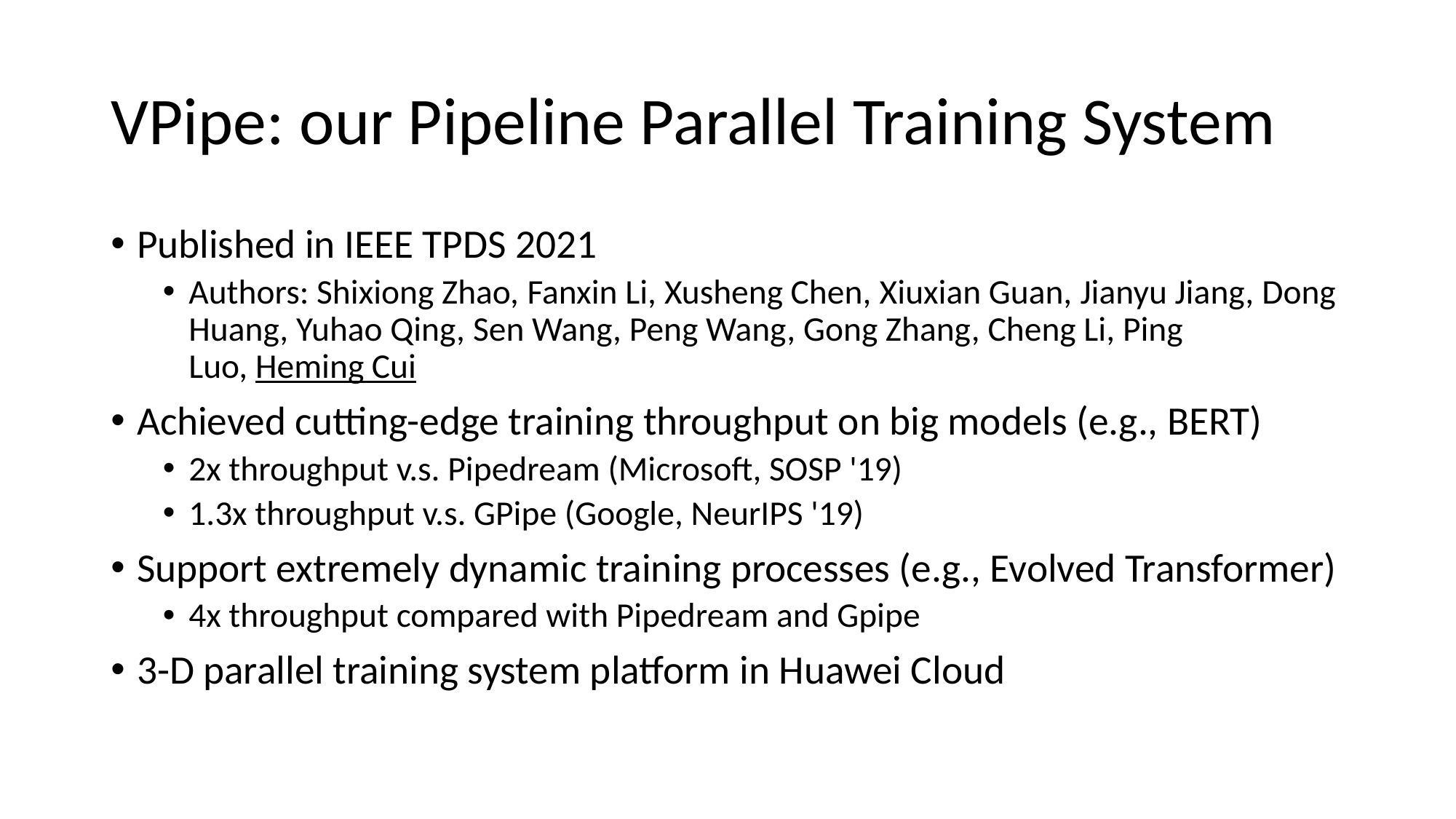

# VPipe: our Pipeline Parallel Training System
Published in IEEE TPDS 2021
Authors: Shixiong Zhao, Fanxin Li, Xusheng Chen, Xiuxian Guan, Jianyu Jiang, Dong Huang, Yuhao Qing, Sen Wang, Peng Wang, Gong Zhang, Cheng Li, Ping Luo, Heming Cui
Achieved cutting-edge training throughput on big models (e.g., BERT)
2x throughput v.s. Pipedream (Microsoft, SOSP '19)
1.3x throughput v.s. GPipe (Google, NeurIPS '19)
Support extremely dynamic training processes (e.g., Evolved Transformer)
4x throughput compared with Pipedream and Gpipe
3-D parallel training system platform in Huawei Cloud